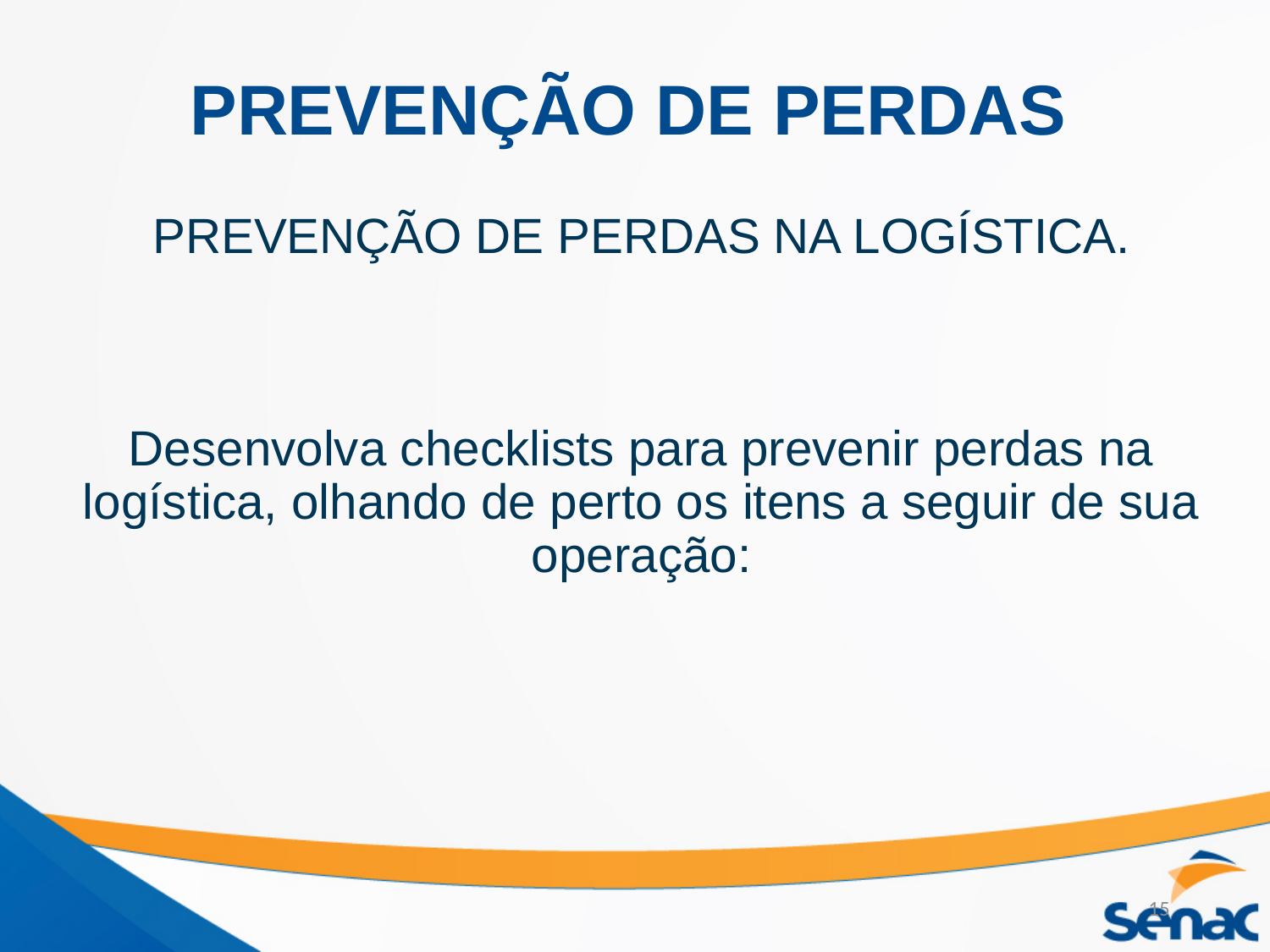

# PREVENÇÃO DE PERDAS
PREVENÇÃO DE PERDAS NA LOGÍSTICA.

Desenvolva checklists para prevenir perdas na logística, olhando de perto os itens a seguir de sua operação:
15